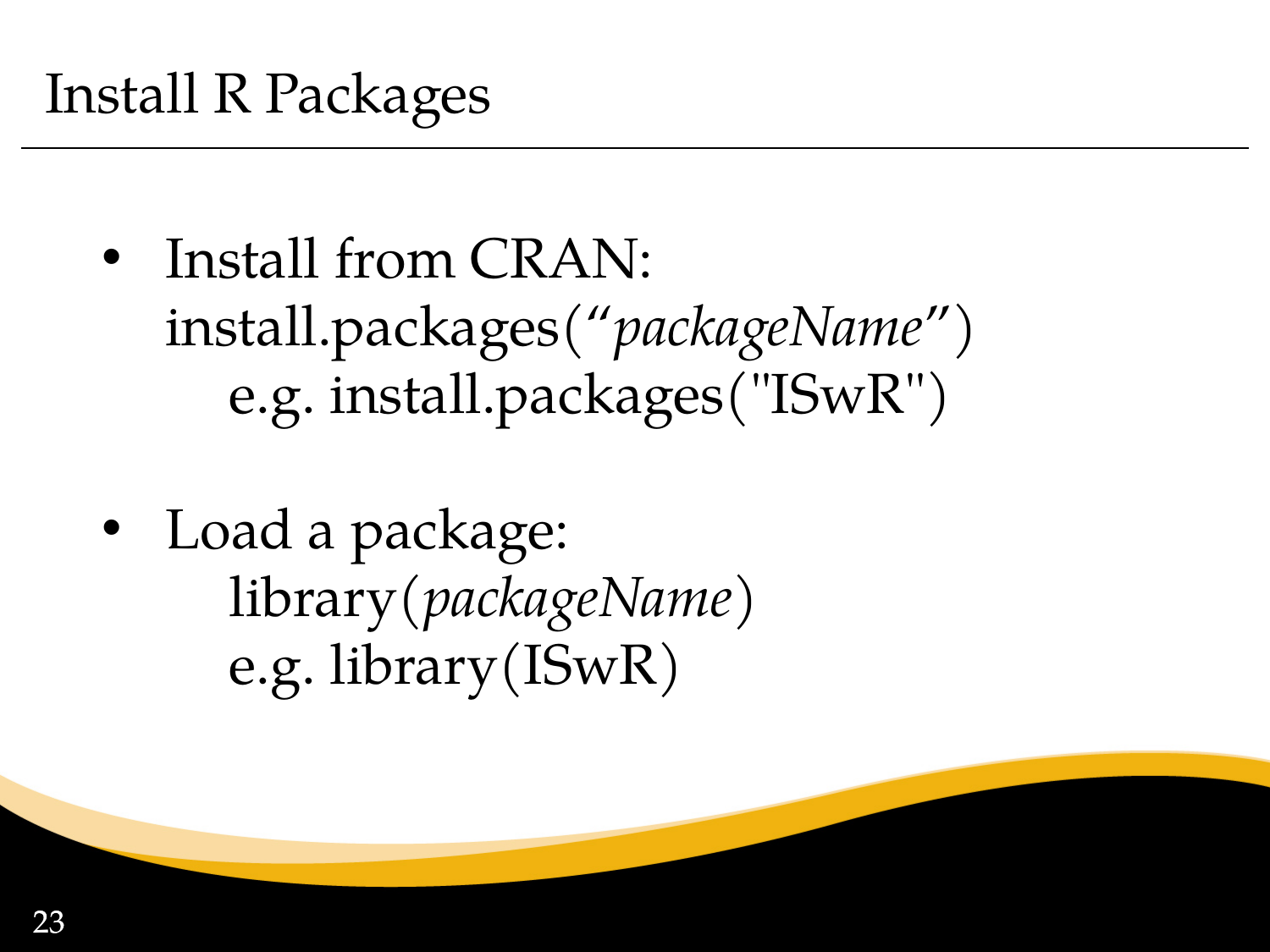

Install R Packages

Install from CRAN: install.packages(“packageName”)
	e.g. install.packages("ISwR")

Load a package:
	library(packageName)
	e.g. library(ISwR)
23
23
23
23